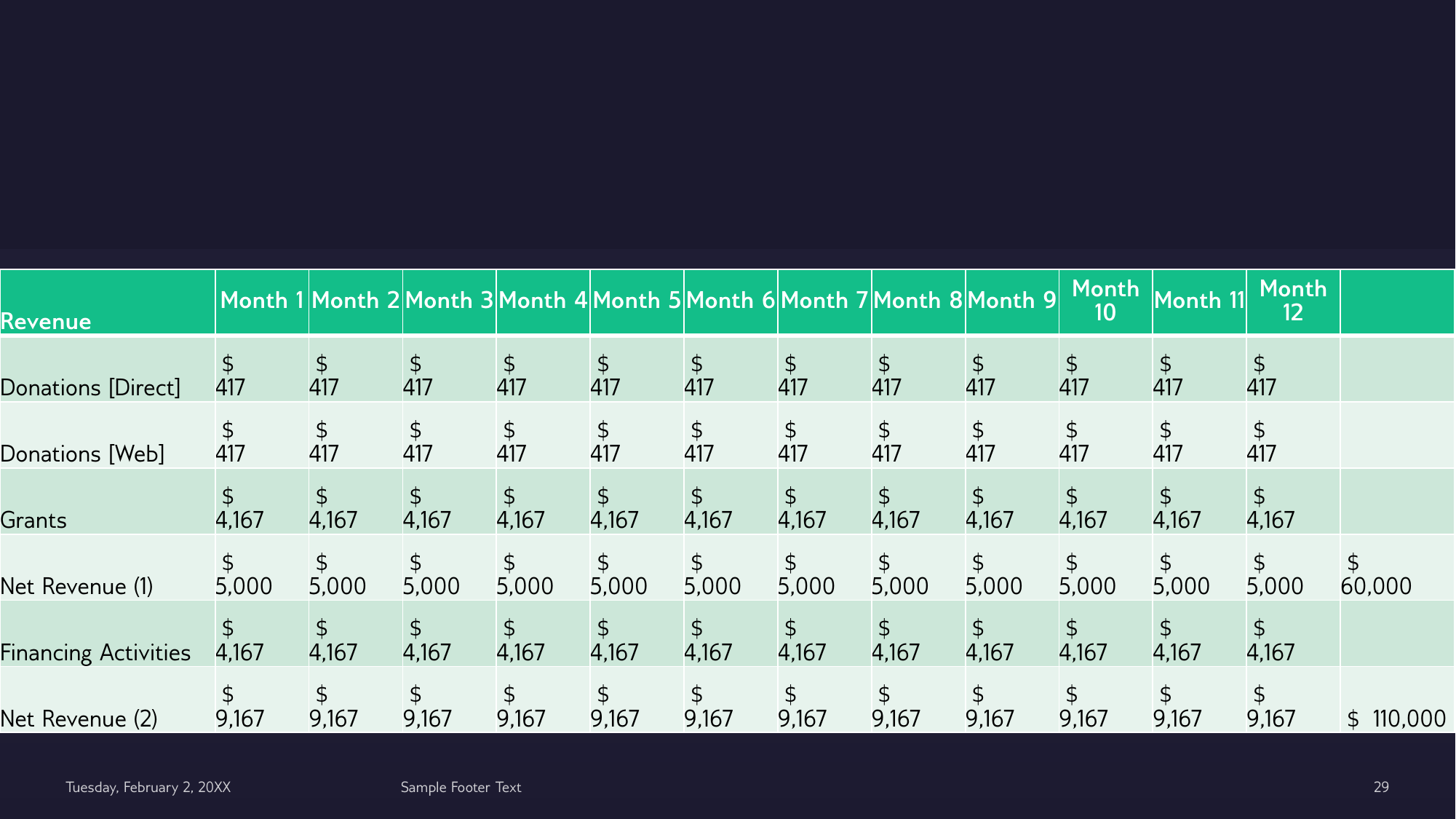

#

| Revenue | Month 1 | Month 2 | Month 3 | Month 4 | Month 5 | Month 6 | Month 7 | Month 8 | Month 9 | Month 10 | Month 11 | Month 12 |  |
| --- | --- | --- | --- | --- | --- | --- | --- | --- | --- | --- | --- | --- | --- |
| Donations [Direct] | $ 417 | $ 417 | $ 417 | $ 417 | $ 417 | $ 417 | $ 417 | $ 417 | $ 417 | $ 417 | $ 417 | $ 417 |  |
| Donations [Web] | $ 417 | $ 417 | $ 417 | $ 417 | $ 417 | $ 417 | $ 417 | $ 417 | $ 417 | $ 417 | $ 417 | $ 417 |  |
| Grants | $ 4,167 | $ 4,167 | $ 4,167 | $ 4,167 | $ 4,167 | $ 4,167 | $ 4,167 | $ 4,167 | $ 4,167 | $ 4,167 | $ 4,167 | $ 4,167 |  |
| Net Revenue (1) | $ 5,000 | $ 5,000 | $ 5,000 | $ 5,000 | $ 5,000 | $ 5,000 | $ 5,000 | $ 5,000 | $ 5,000 | $ 5,000 | $ 5,000 | $ 5,000 | $ 60,000 |
| Financing Activities | $ 4,167 | $ 4,167 | $ 4,167 | $ 4,167 | $ 4,167 | $ 4,167 | $ 4,167 | $ 4,167 | $ 4,167 | $ 4,167 | $ 4,167 | $ 4,167 |  |
| Net Revenue (2) | $ 9,167 | $ 9,167 | $ 9,167 | $ 9,167 | $ 9,167 | $ 9,167 | $ 9,167 | $ 9,167 | $ 9,167 | $ 9,167 | $ 9,167 | $ 9,167 | $ 110,000 |

Tuesday, February 2, 20XX
Sample Footer Text
29